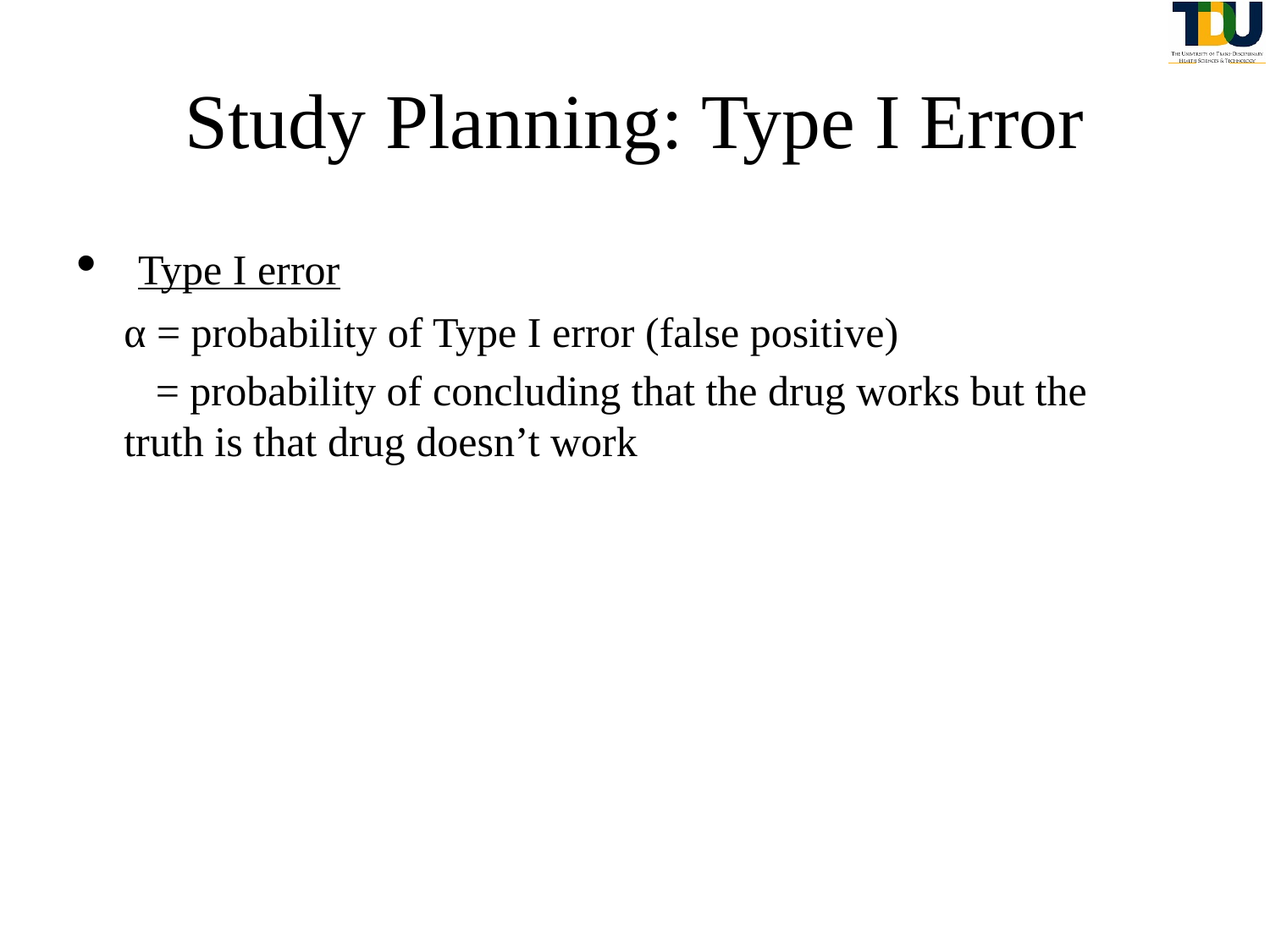

# Study Planning: Type I Error
 Type I error
	α = probability of Type I error (false positive)
	   = probability of concluding that the drug works but the 	truth is that drug doesn’t work